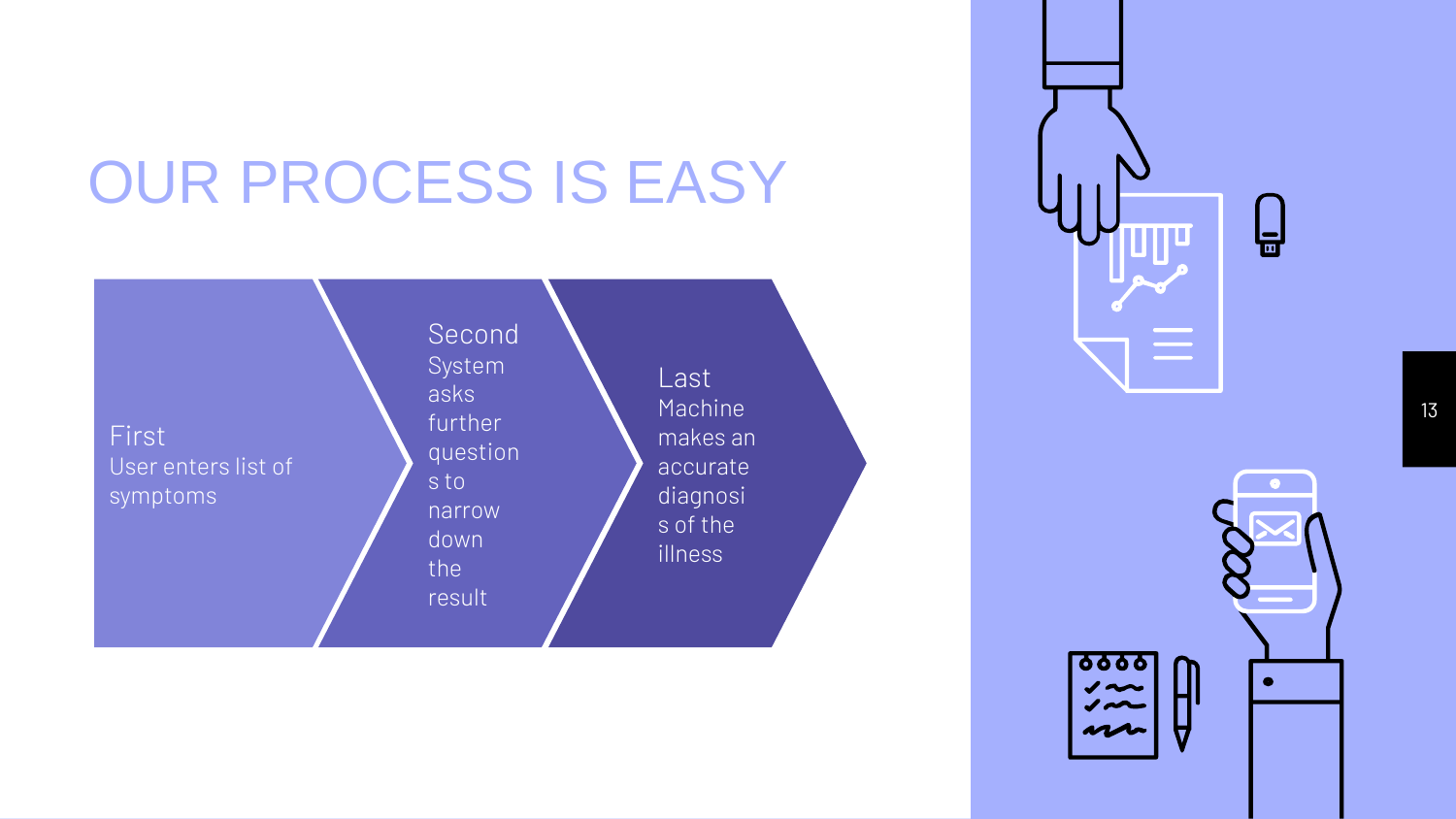

# OUR PROCESS IS EASY
First
User enters list of symptoms
Second
System asks further questions to narrow down  the result
Last
Machine makes an accurate diagnosis of the illness
13